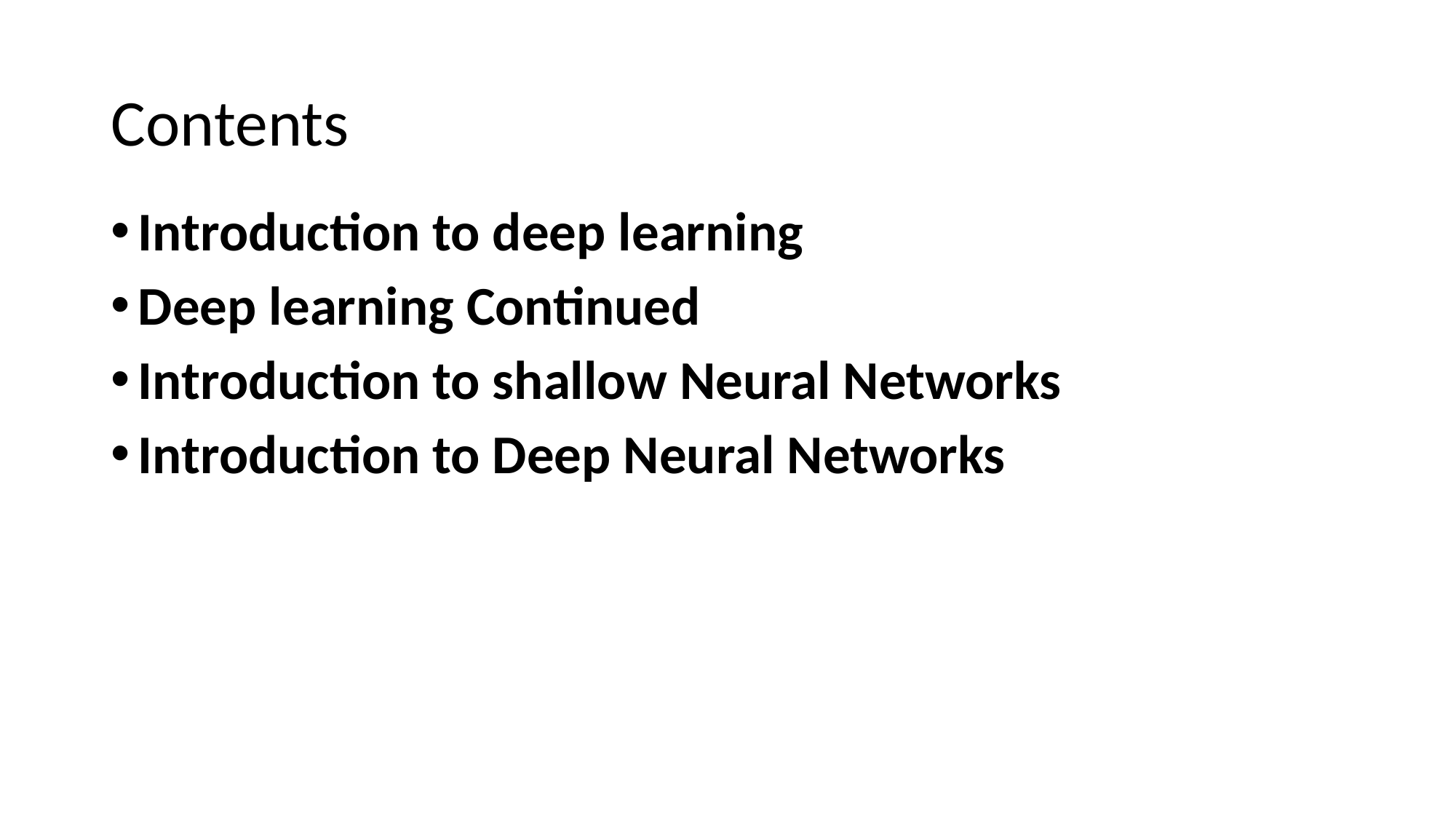

# Contents
Introduction to deep learning
Deep learning Continued
Introduction to shallow Neural Networks
Introduction to Deep Neural Networks